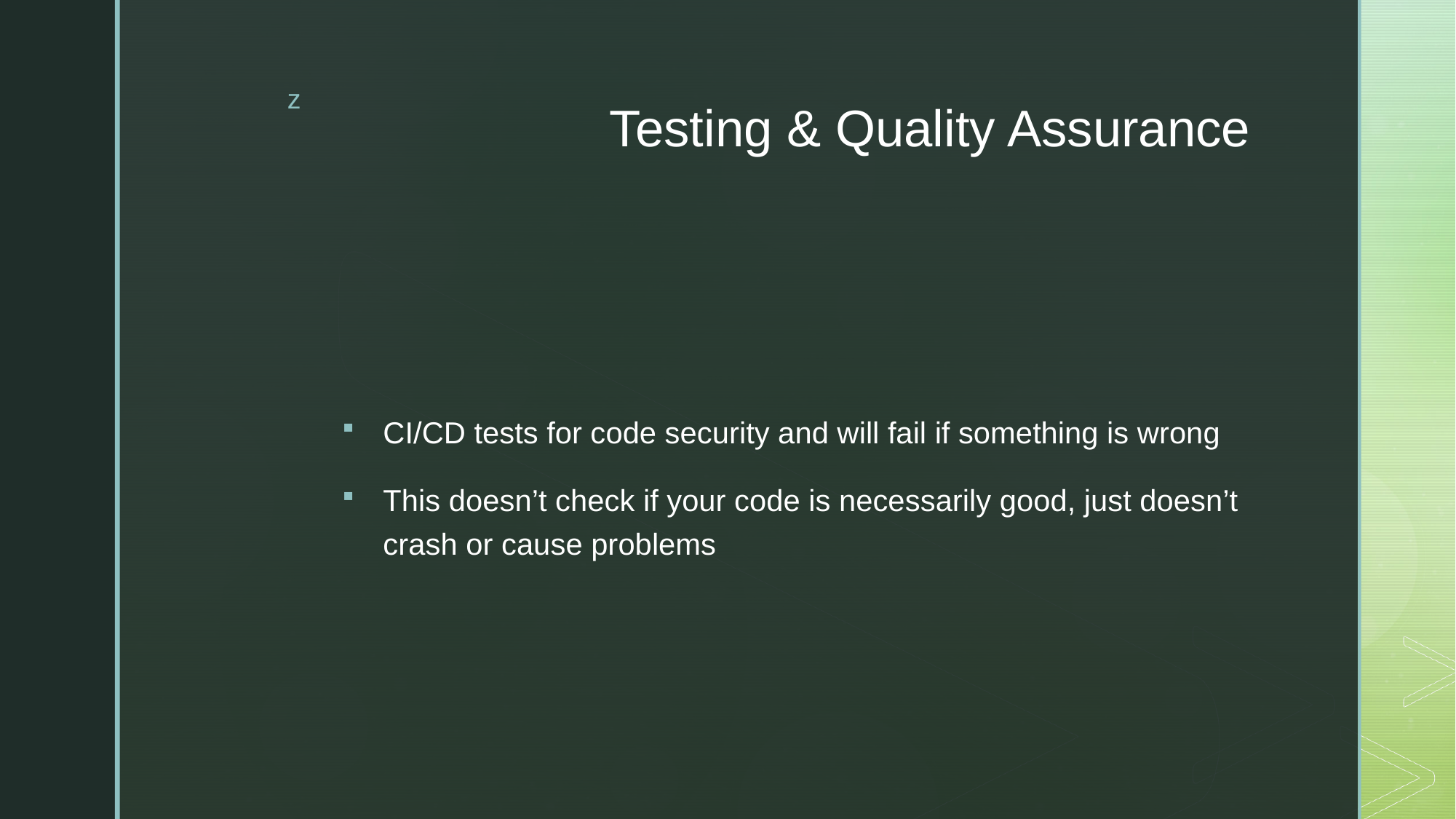

# Testing & Quality Assurance
CI/CD tests for code security and will fail if something is wrong
This doesn’t check if your code is necessarily good, just doesn’t crash or cause problems